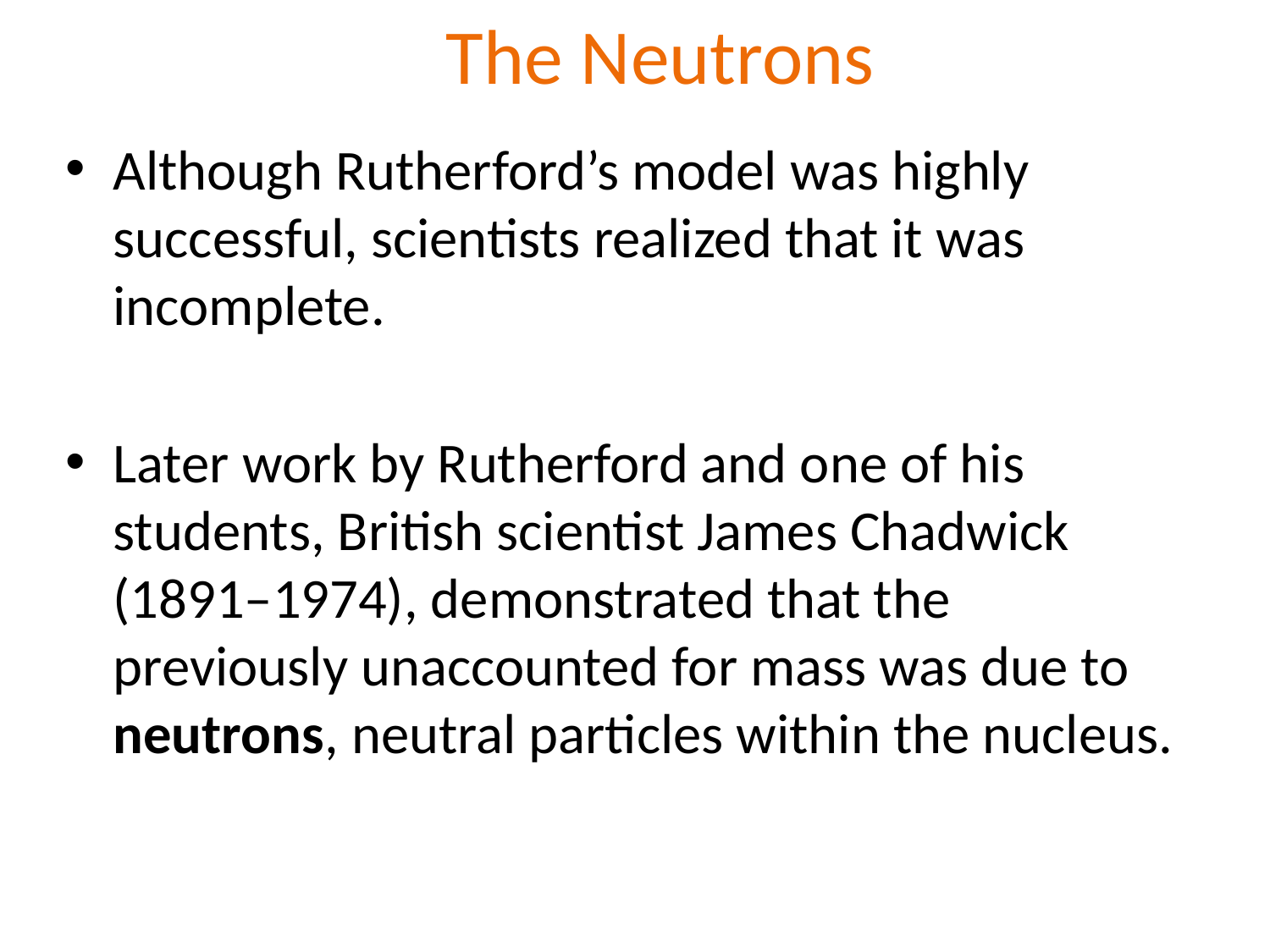

# The Neutrons
Although Rutherford’s model was highly successful, scientists realized that it was incomplete.

Later work by Rutherford and one of his students, British scientist James Chadwick (1891–1974), demonstrated that the previously unaccounted for mass was due to neutrons, neutral particles within the nucleus.